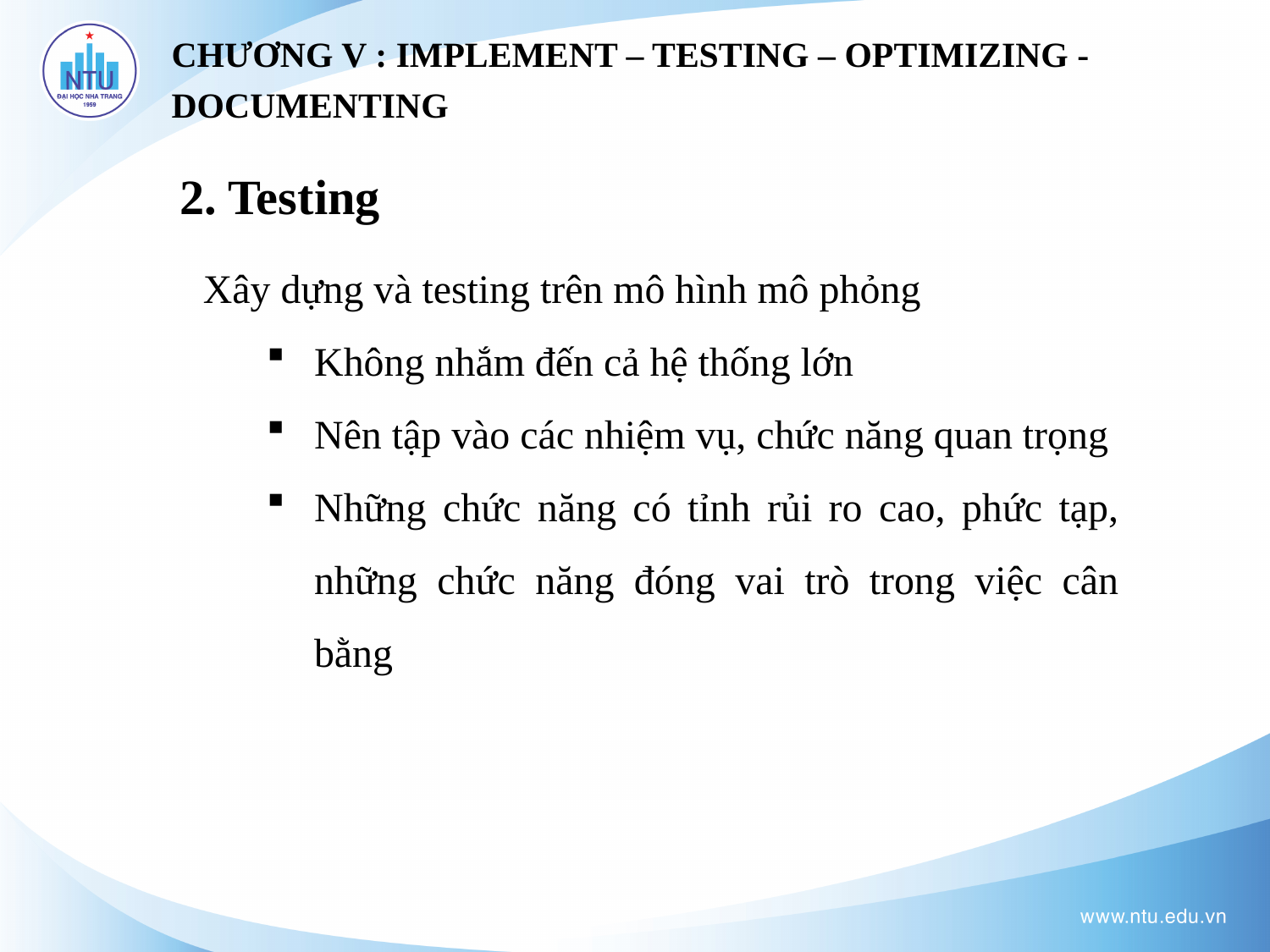

CHƯƠNG V : IMPLEMENT – TESTING – OPTIMIZING - DOCUMENTING
2. Testing
Xây dựng và testing trên mô hình mô phỏng
Không nhắm đến cả hệ thống lớn
Nên tập vào các nhiệm vụ, chức năng quan trọng
Những chức năng có tỉnh rủi ro cao, phức tạp, những chức năng đóng vai trò trong việc cân bằng